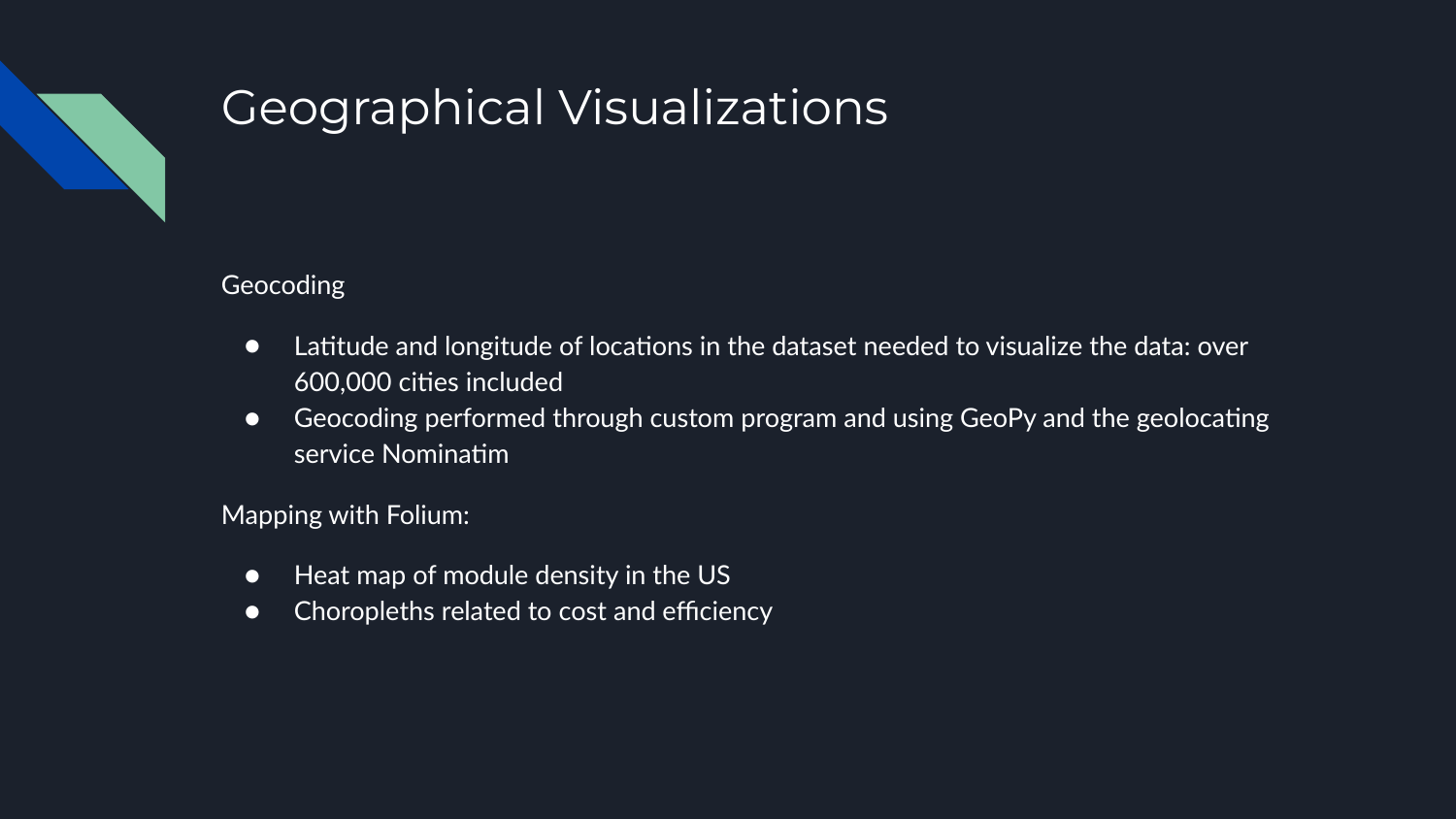

# Geographical Visualizations
Geocoding
Latitude and longitude of locations in the dataset needed to visualize the data: over 600,000 cities included
Geocoding performed through custom program and using GeoPy and the geolocating service Nominatim
Mapping with Folium:
Heat map of module density in the US
Choropleths related to cost and efficiency